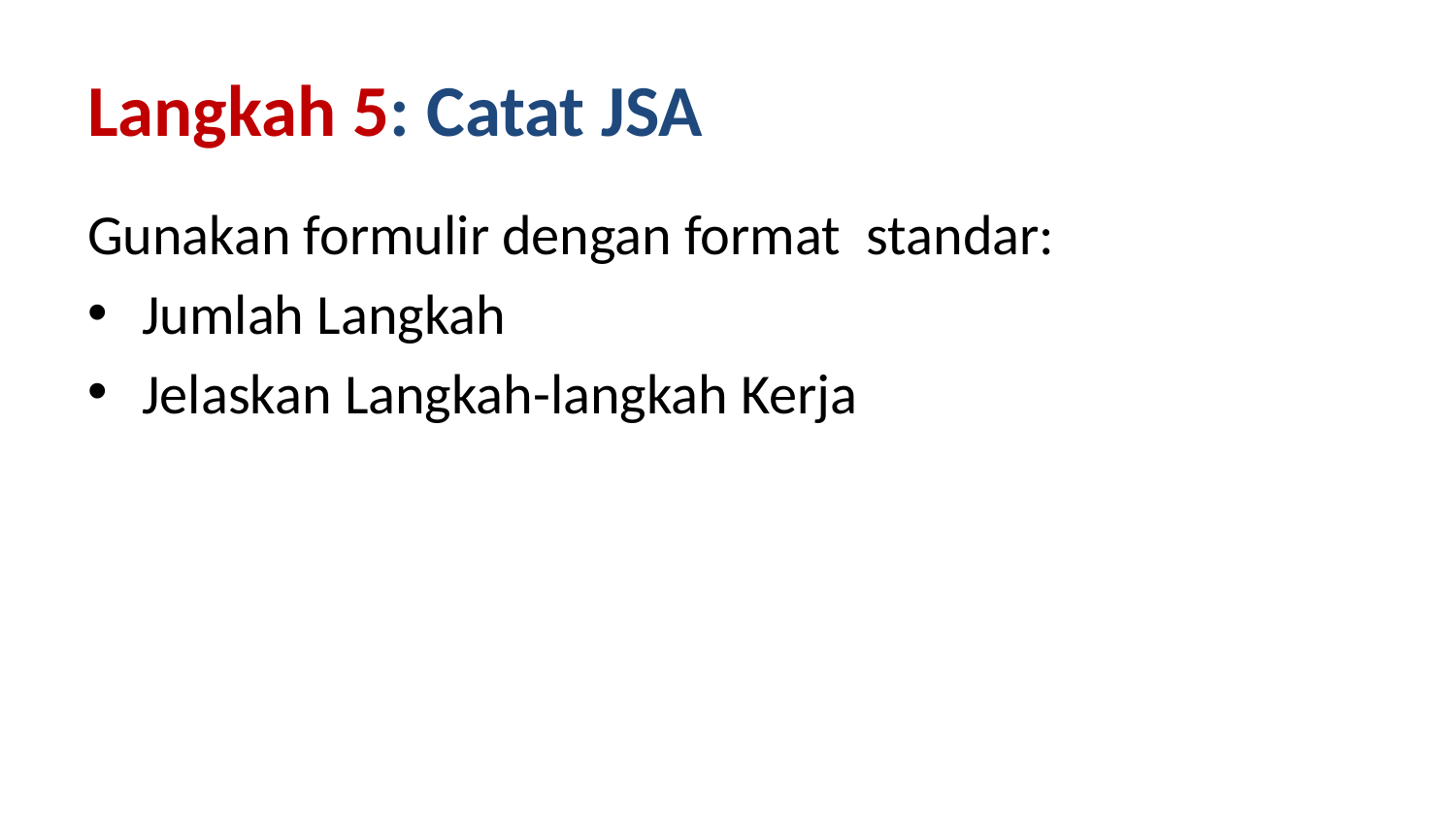

# Langkah 5: Catat JSA
Gunakan formulir dengan format  standar:
Jumlah Langkah
Jelaskan Langkah-langkah Kerja

22